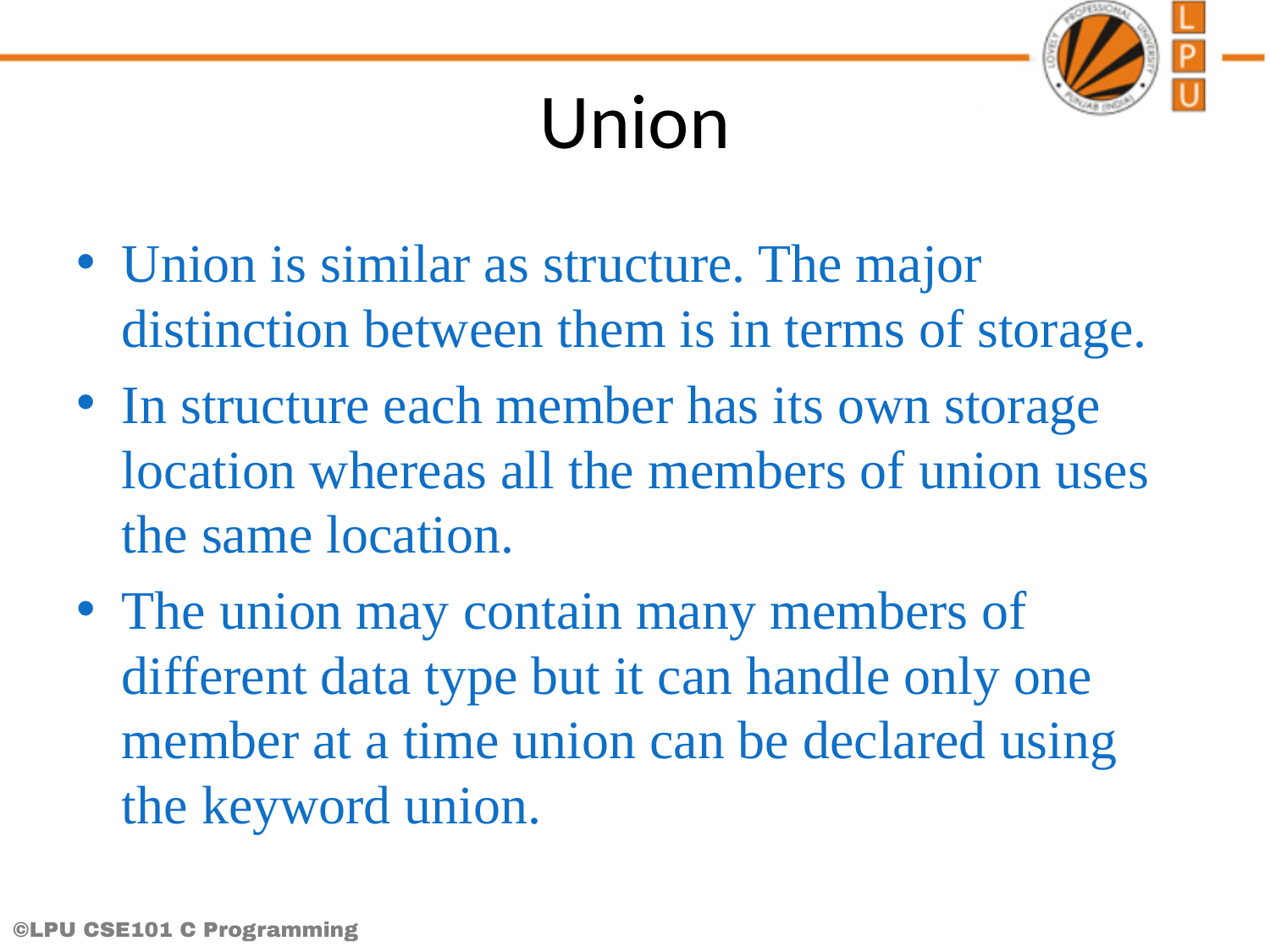

# Union
Union is similar as structure. The major distinction between them is in terms of storage.
In structure each member has its own storage location whereas all the members of union uses the same location.
The union may contain many members of different data type but it can handle only one member at a time union can be declared using the keyword union.